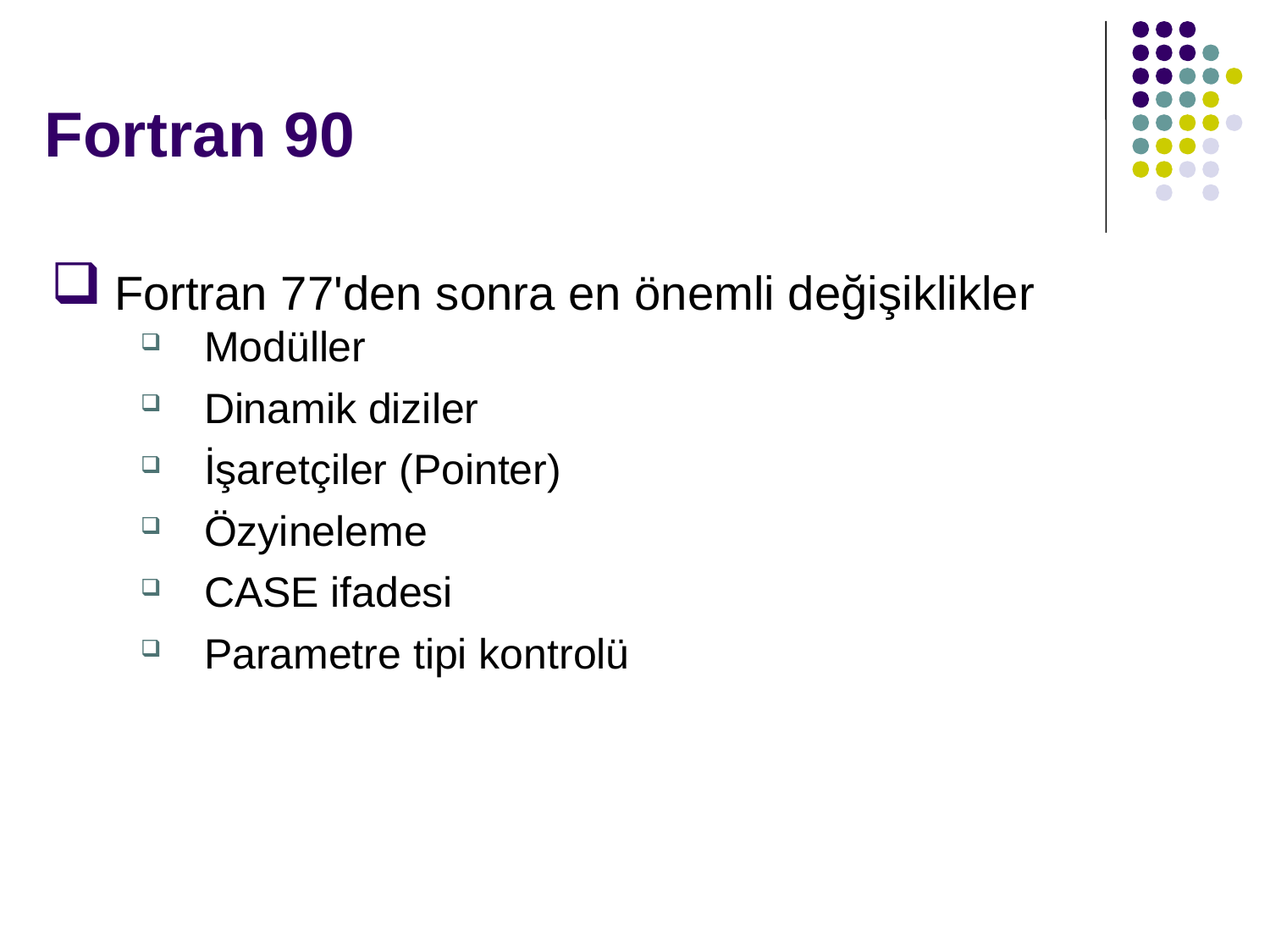

# Fortran 90
Fortran 77'den sonra en önemli değişiklikler
Modüller
Dinamik diziler
İşaretçiler (Pointer)
Özyineleme
CASE ifadesi
Parametre tipi kontrolü